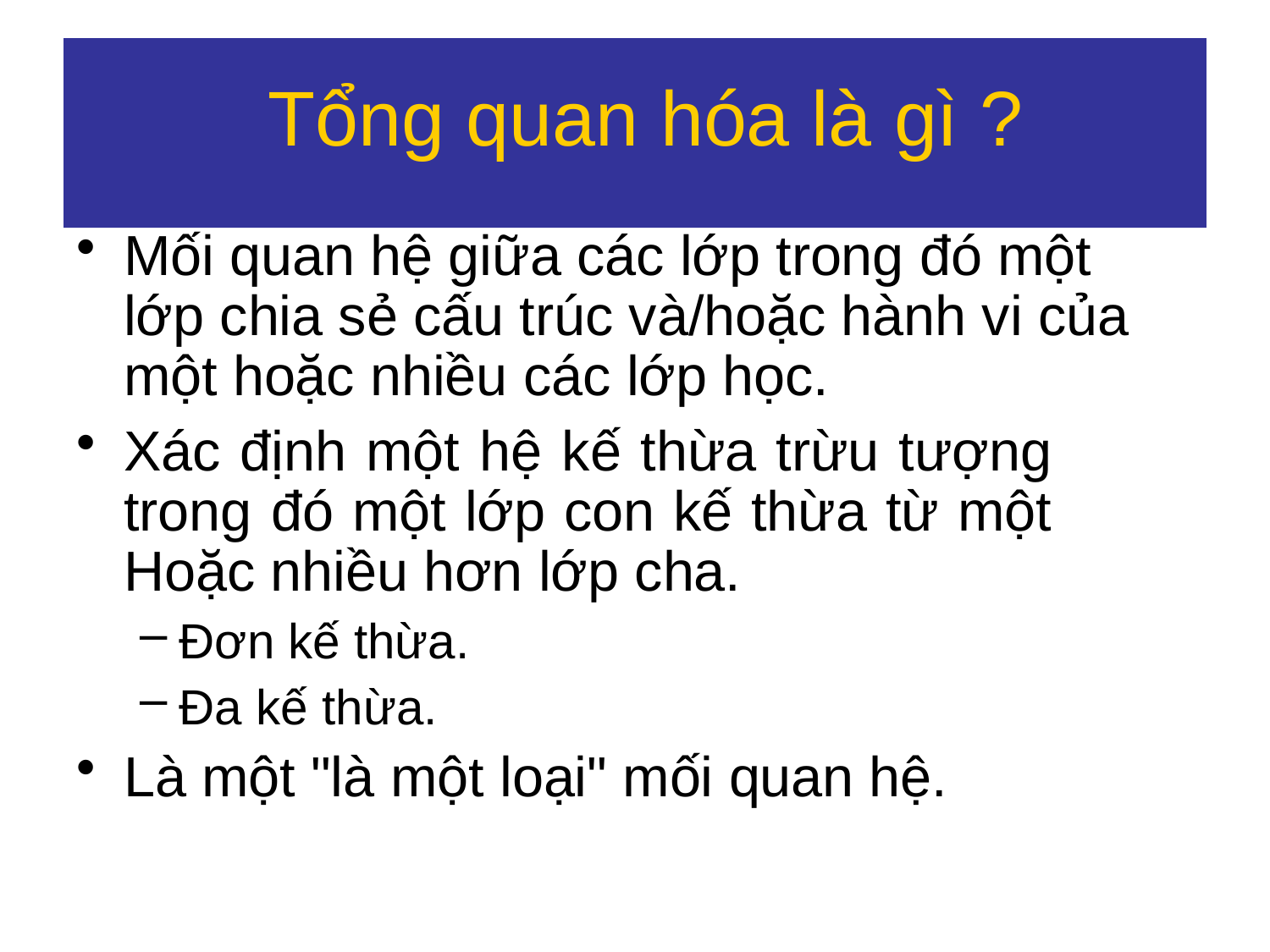

# Tổng quan hóa là gì ?
Mối quan hệ giữa các lớp trong đó một lớp chia sẻ cấu trúc và/hoặc hành vi của một hoặc nhiều các lớp học.
Xác định một hệ kế thừa trừu tượng trong đó một lớp con kế thừa từ một Hoặc nhiều hơn lớp cha.
Đơn kế thừa.
Đa kế thừa.
Là một "là một loại" mối quan hệ.